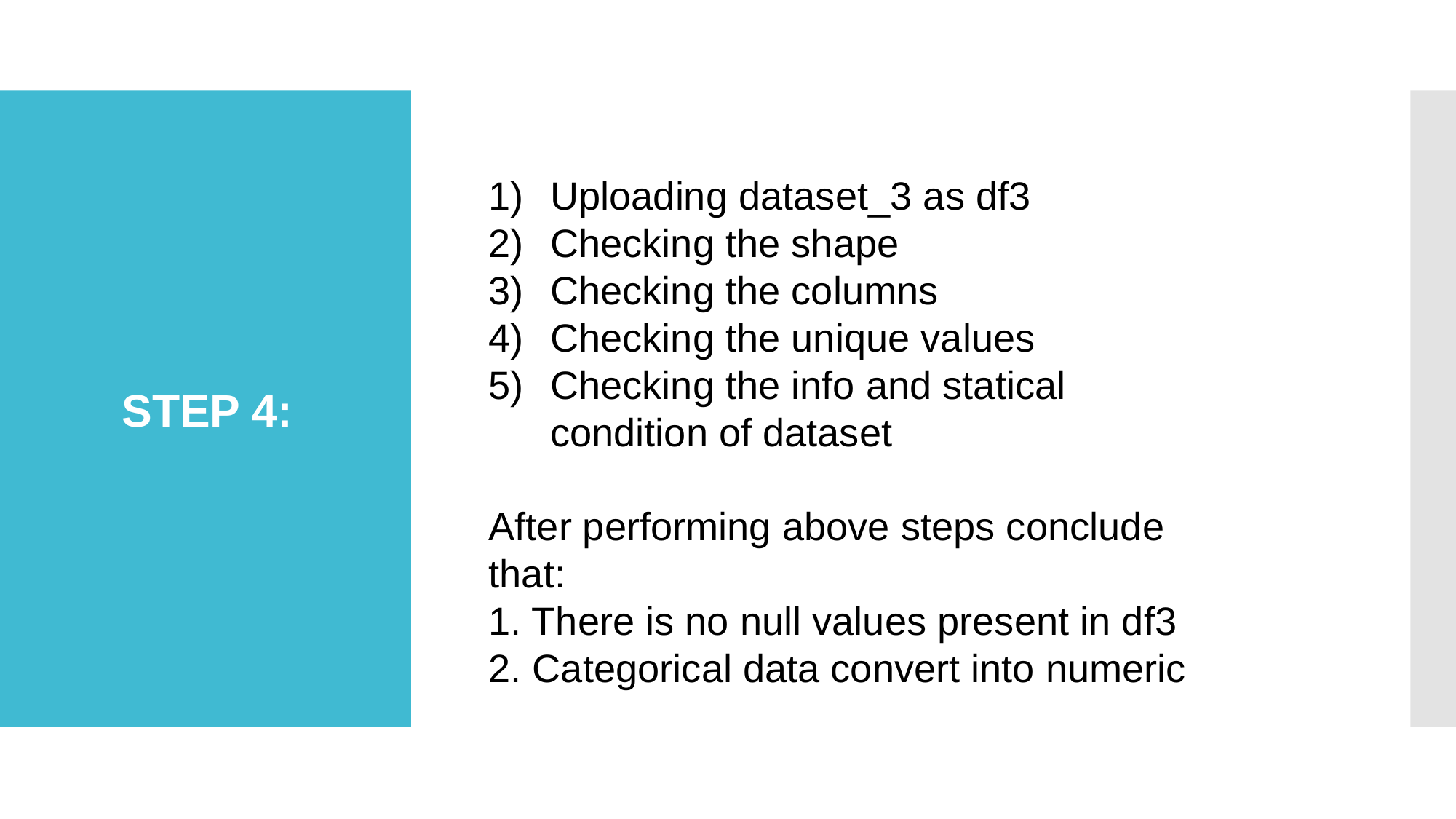

Uploading dataset_3 as df3
Checking the shape
Checking the columns
Checking the unique values
Checking the info and statical condition of dataset

After performing above steps conclude that:
1. There is no null values present in df3
2. Categorical data convert into numeric
STEP 4: